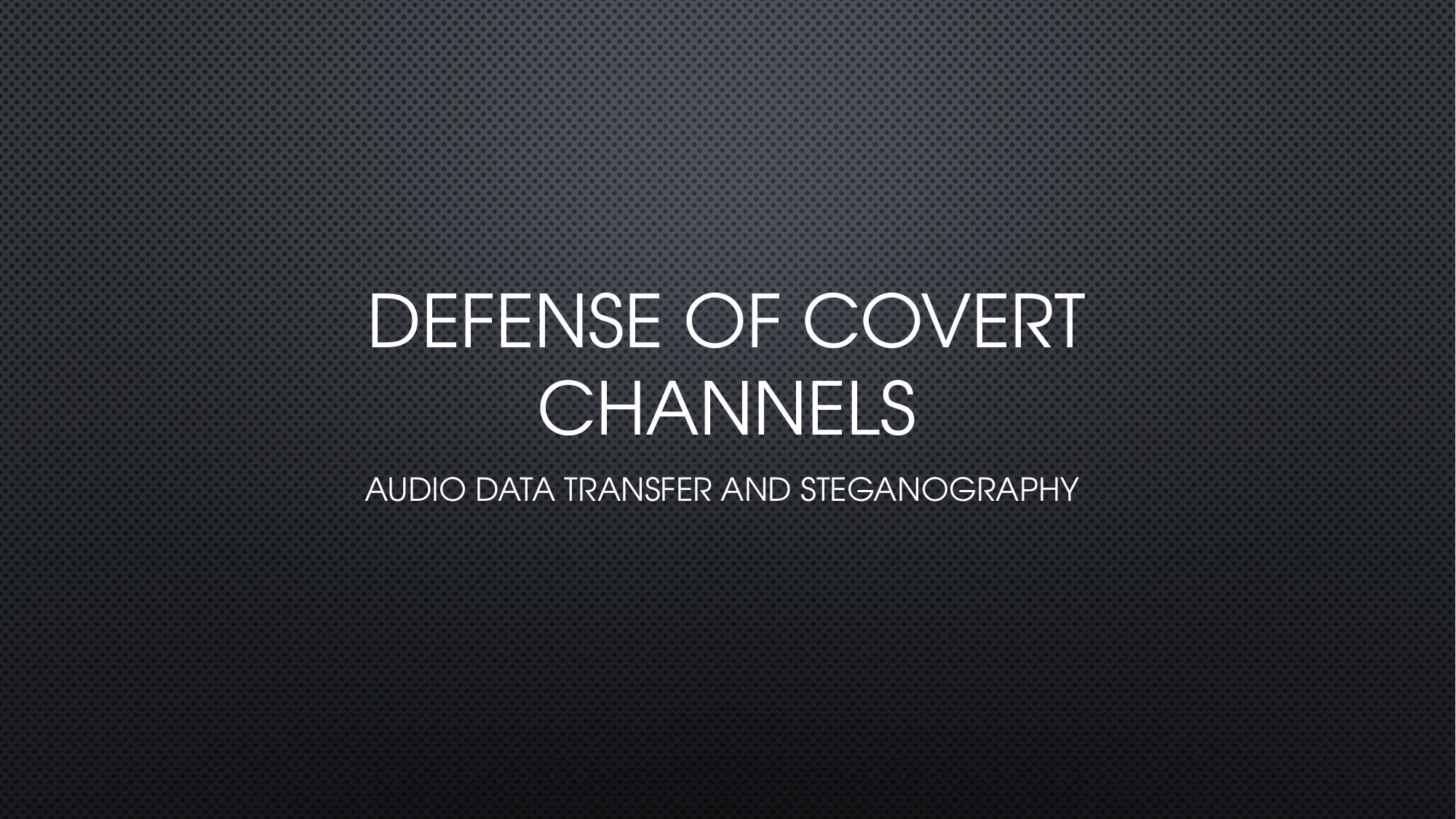

# Defense of covert Channels
Audio Data Transfer and Steganography